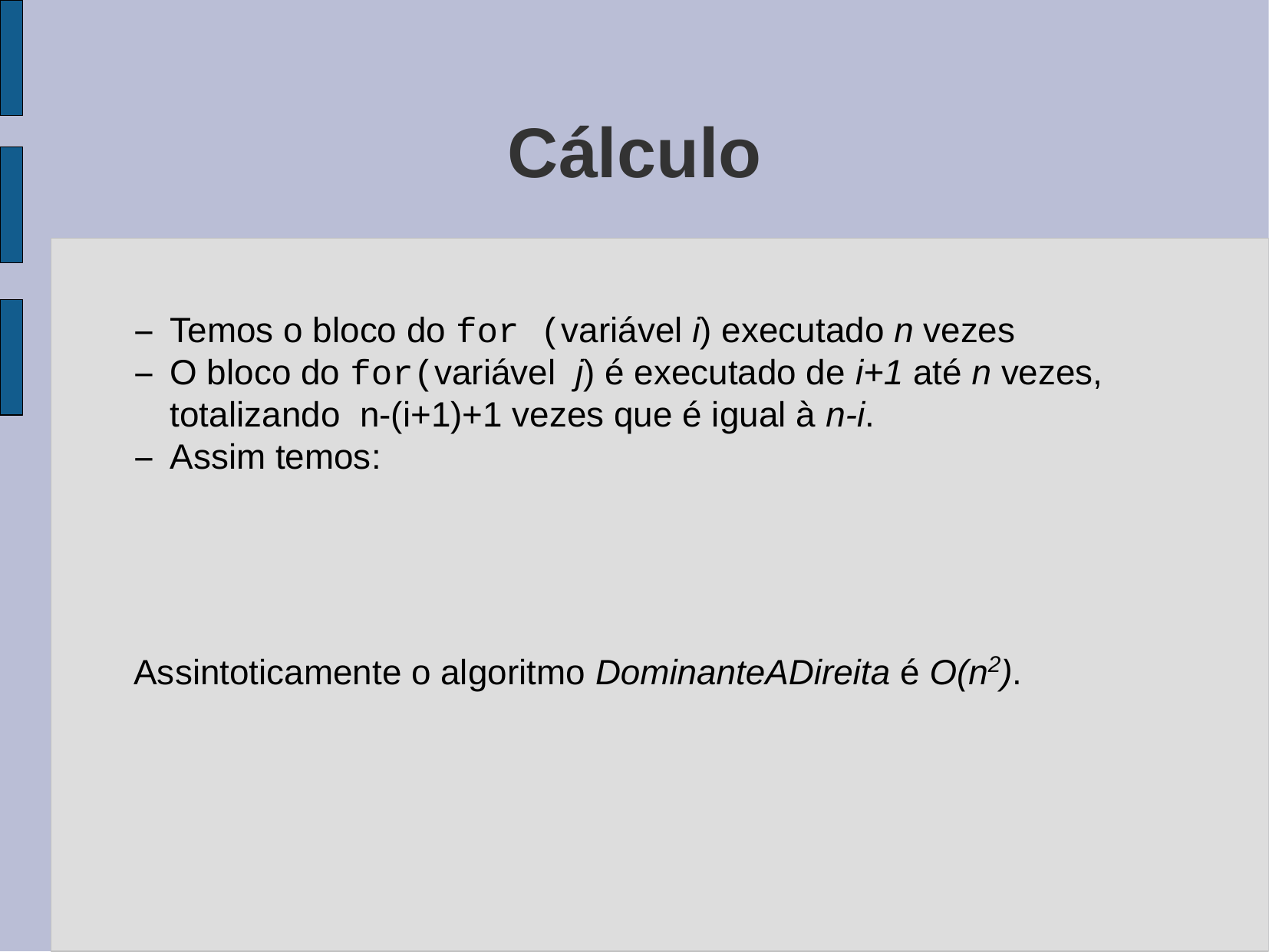

Cálculo

Temos o bloco do for (variável i) executado n vezes
O bloco do for(variável  j) é executado de i+1 até n vezes, totalizando  n-(i+1)+1 vezes que é igual à n-i.
Assim temos:

Assintoticamente o algoritmo DominanteADireita é O(n2).